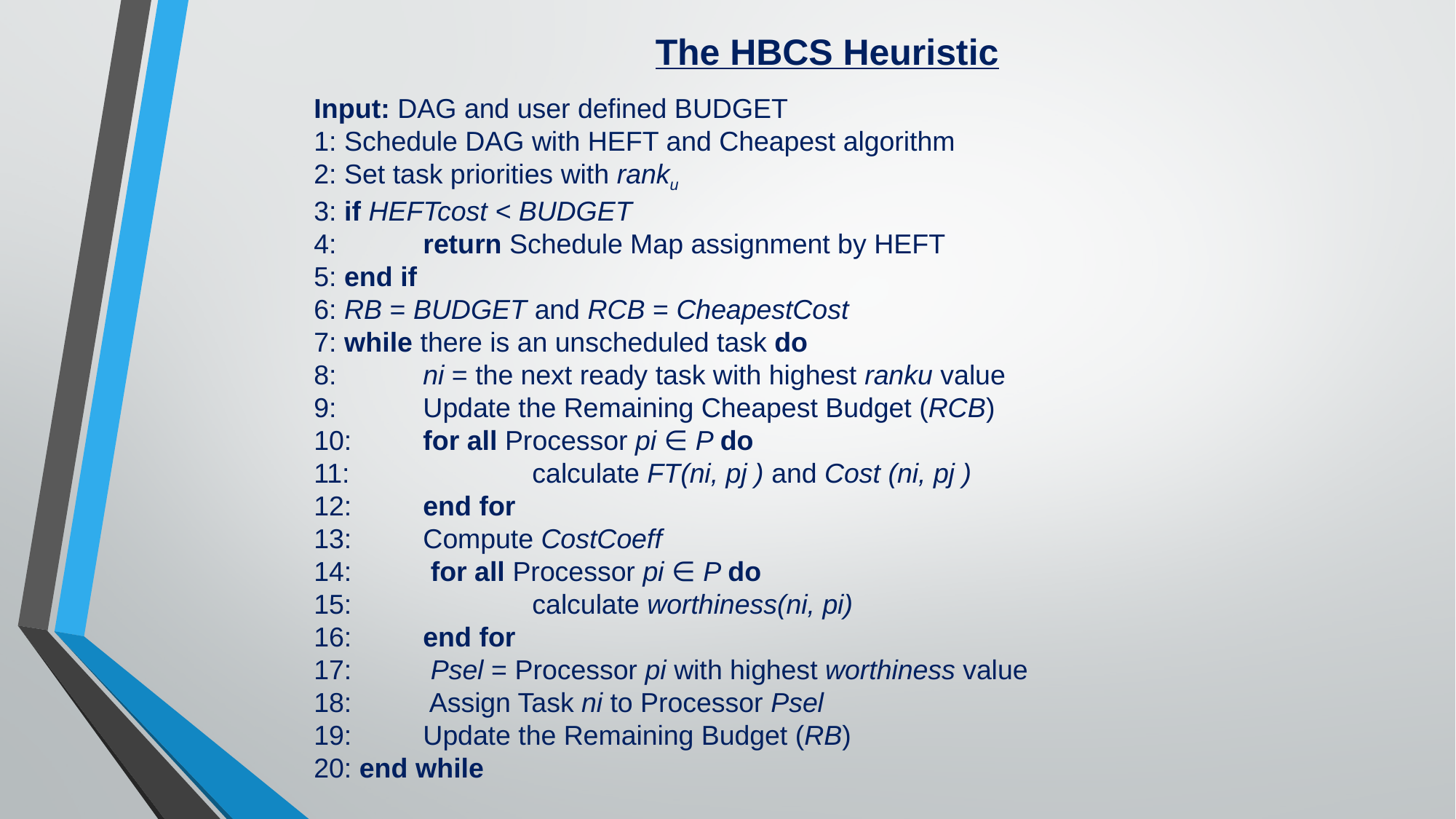

The HBCS Heuristic

Input: DAG and user defined BUDGET
1: Schedule DAG with HEFT and Cheapest algorithm
2: Set task priorities with ranku
3: if HEFTcost < BUDGET
4: 	return Schedule Map assignment by HEFT
5: end if
6: RB = BUDGET and RCB = CheapestCost
7: while there is an unscheduled task do
8: 	ni = the next ready task with highest ranku value
9: 	Update the Remaining Cheapest Budget (RCB)
10: 	for all Processor pi ∈ P do
11: 		calculate FT(ni, pj ) and Cost (ni, pj )
12: 	end for
13: 	Compute CostCoeff
14:	 for all Processor pi ∈ P do
15: 		calculate worthiness(ni, pi)
16: 	end for
17:	 Psel = Processor pi with highest worthiness value
18:	 Assign Task ni to Processor Psel
19: 	Update the Remaining Budget (RB)
20: end while